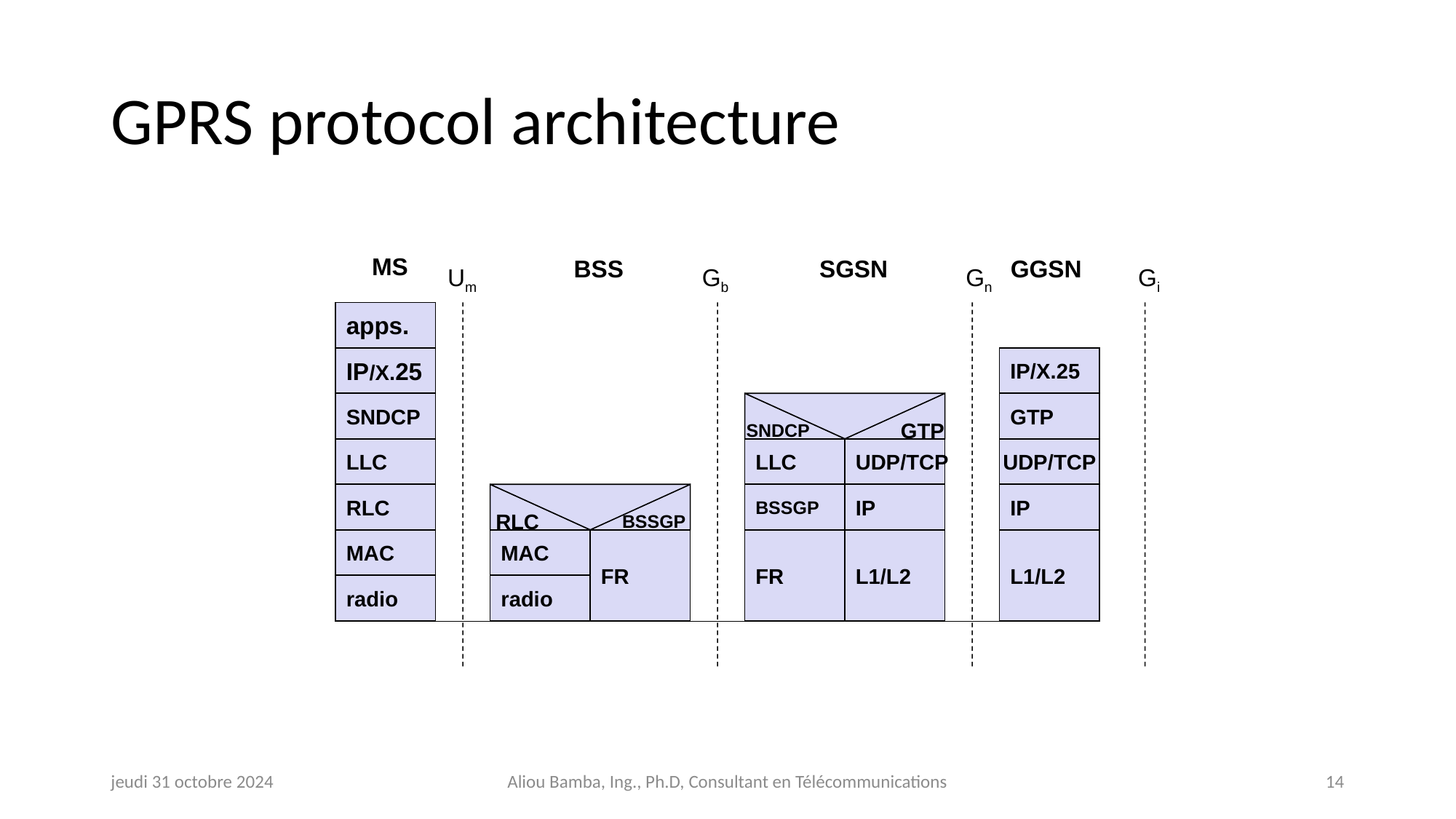

# GPRS protocol architecture
MS
BSS
SGSN
GGSN
Um
Gb
Gn
Gi
apps.

IP/X.25
IP/X.25
SNDCP
SNDCP

   GTP
GTP
LLC
LLC
UDP/TCP
UDP/TCP
RLC
RLC

   BSSGP
BSSGP
IP
IP
MAC
MAC
FR
FR
L1/L2
L1/L2
radio
radio
jeudi 31 octobre 2024
Aliou Bamba, Ing., Ph.D, Consultant en Télécommunications
14